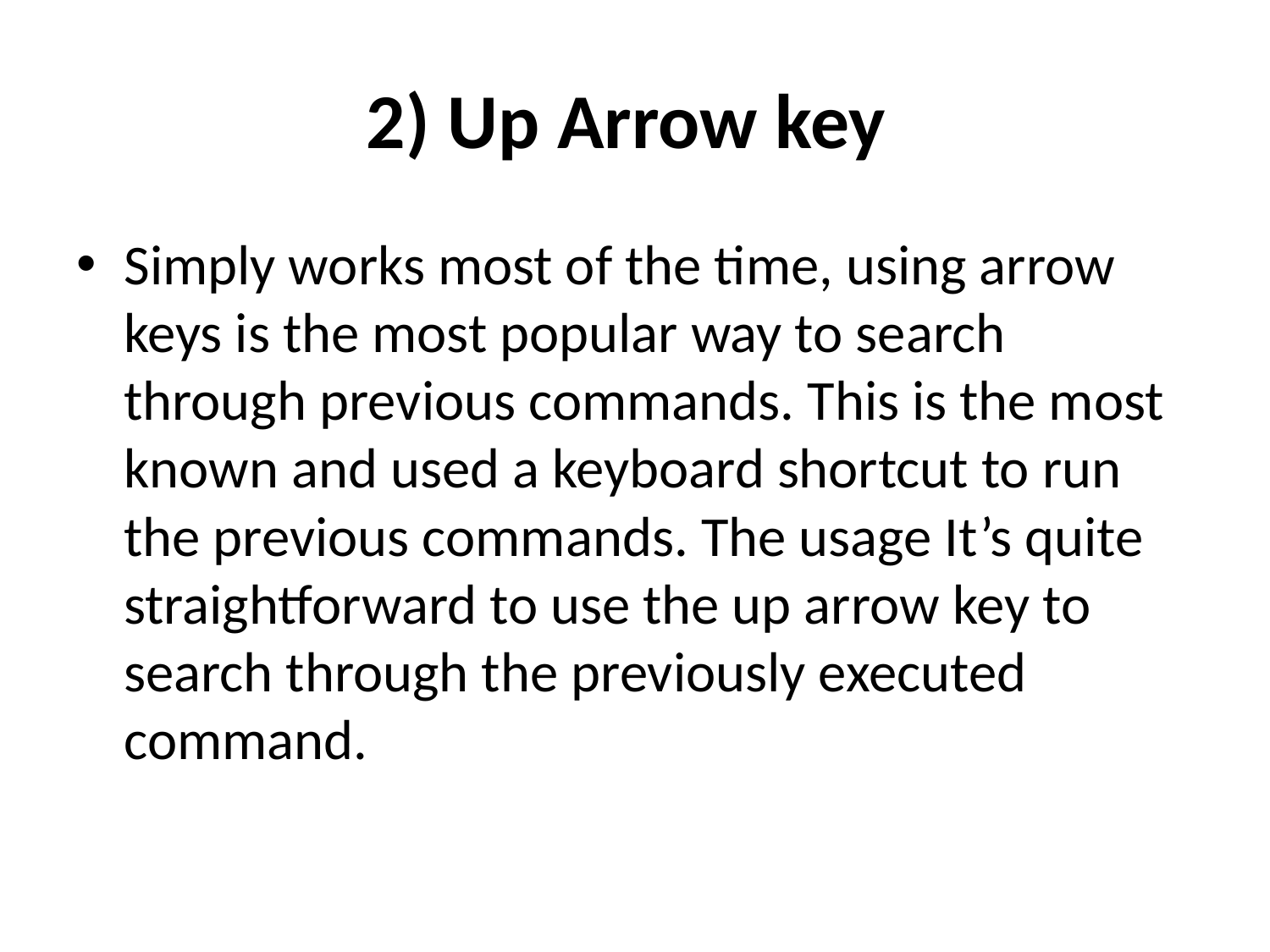

# 2) Up Arrow key
Simply works most of the time, using arrow keys is the most popular way to search through previous commands. This is the most known and used a keyboard shortcut to run the previous commands. The usage It’s quite straightforward to use the up arrow key to search through the previously executed command.